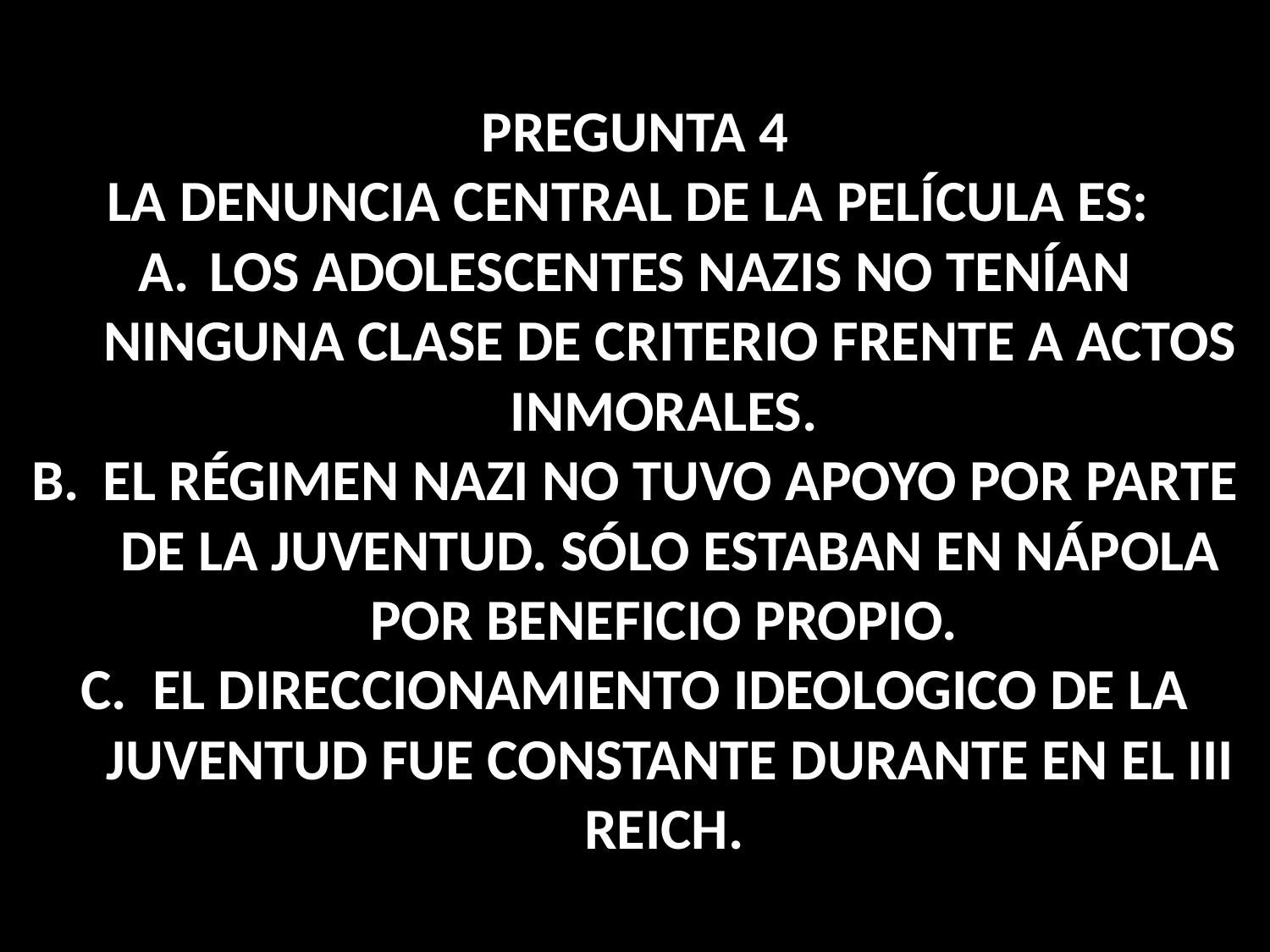

PREGUNTA 4
LA DENUNCIA CENTRAL DE LA PELÍCULA ES:
LOS ADOLESCENTES NAZIS NO TENÍAN NINGUNA CLASE DE CRITERIO FRENTE A ACTOS INMORALES.
EL RÉGIMEN NAZI NO TUVO APOYO POR PARTE DE LA JUVENTUD. SÓLO ESTABAN EN NÁPOLA POR BENEFICIO PROPIO.
EL DIRECCIONAMIENTO IDEOLOGICO DE LA JUVENTUD FUE CONSTANTE DURANTE EN EL III REICH.